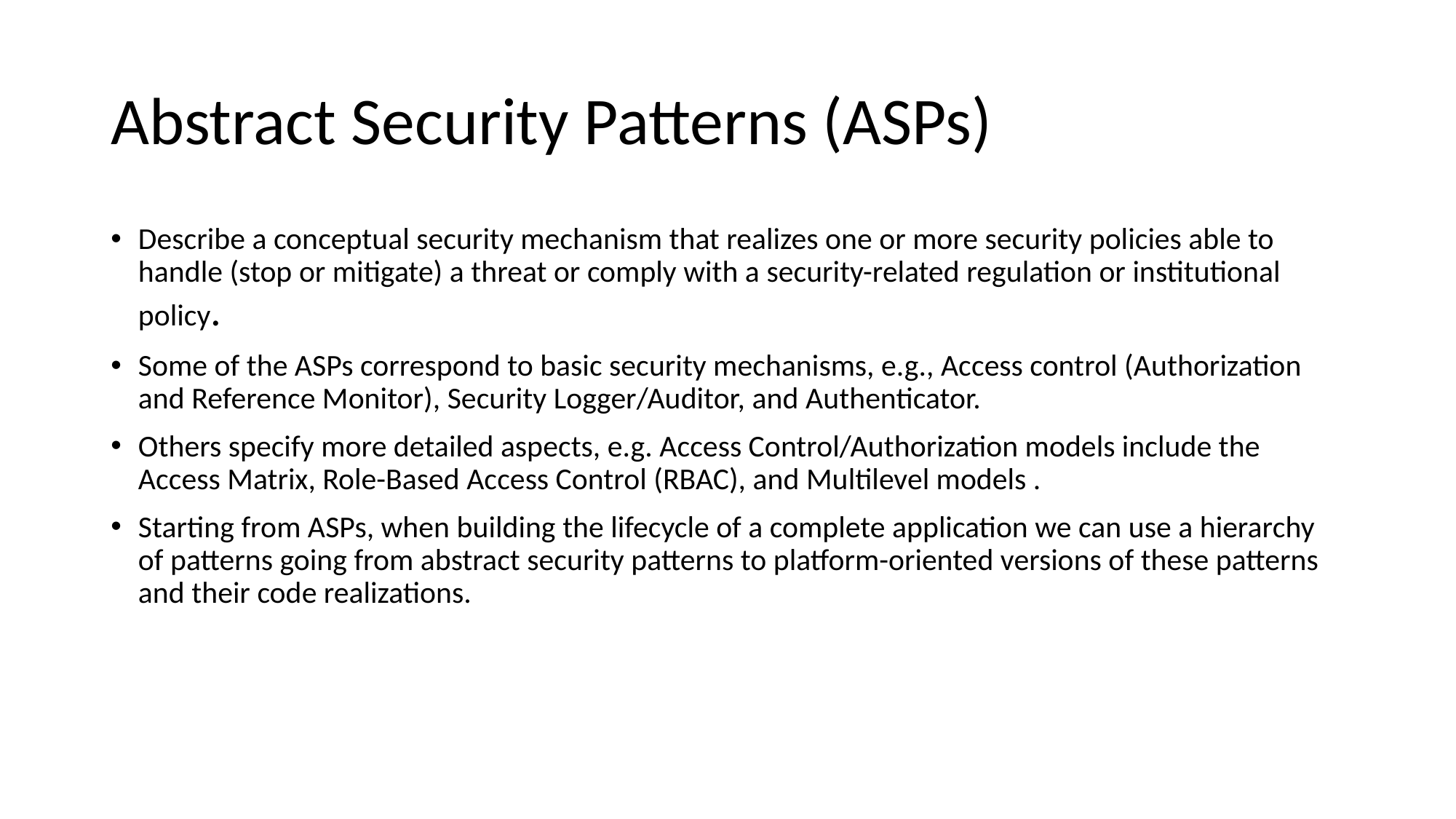

# Abstract Security Patterns (ASPs)
Describe a conceptual security mechanism that realizes one or more security policies able to handle (stop or mitigate) a threat or comply with a security-related regulation or institutional policy.
Some of the ASPs correspond to basic security mechanisms, e.g., Access control (Authorization and Reference Monitor), Security Logger/Auditor, and Authenticator.
Others specify more detailed aspects, e.g. Access Control/Authorization models include the Access Matrix, Role-Based Access Control (RBAC), and Multilevel models .
Starting from ASPs, when building the lifecycle of a complete application we can use a hierarchy of patterns going from abstract security patterns to platform-oriented versions of these patterns and their code realizations.